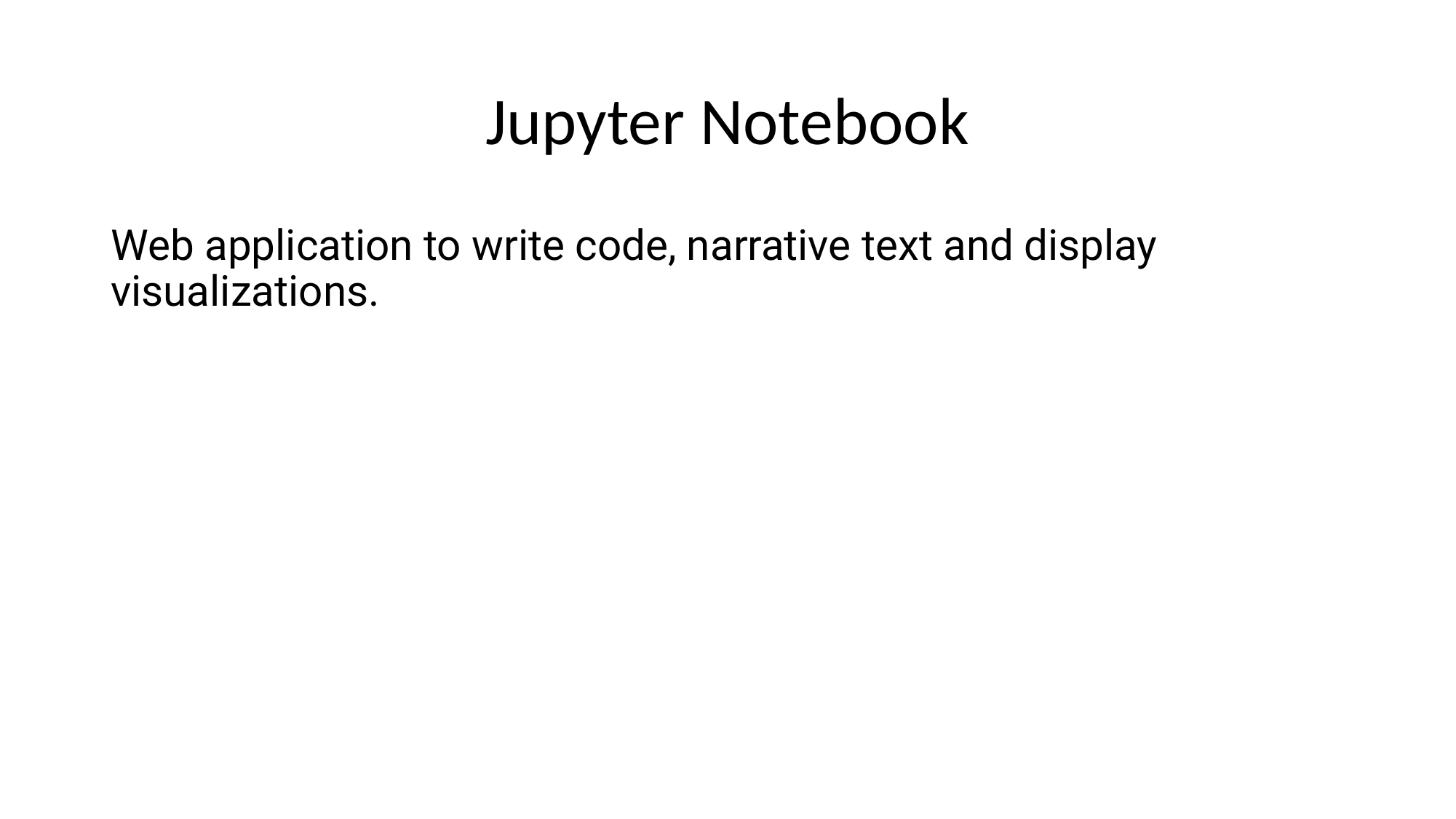

# Jupyter Notebook
Web application to write code, narrative text and display visualizations.